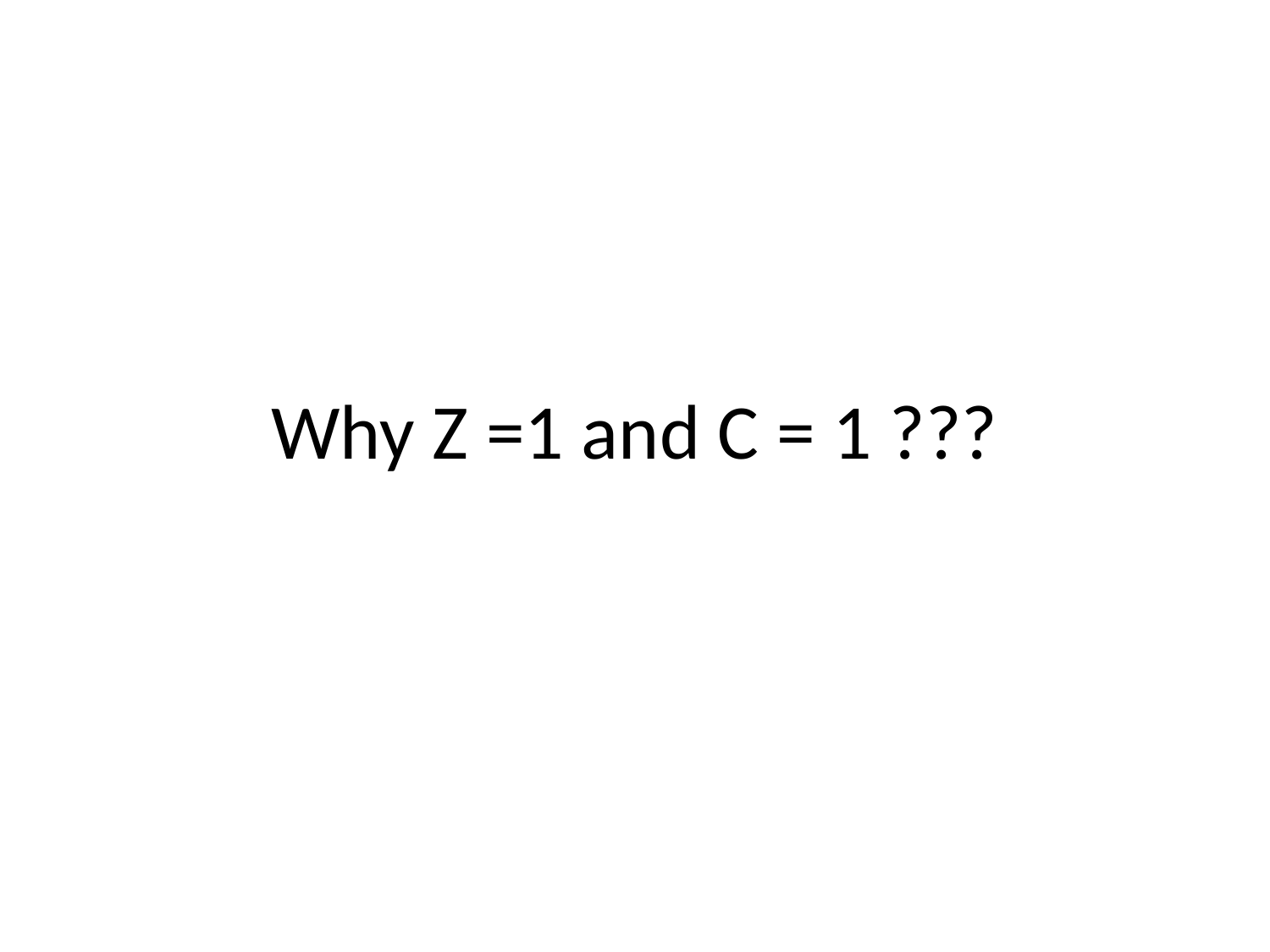

# Why Z =1 and C = 1 ???